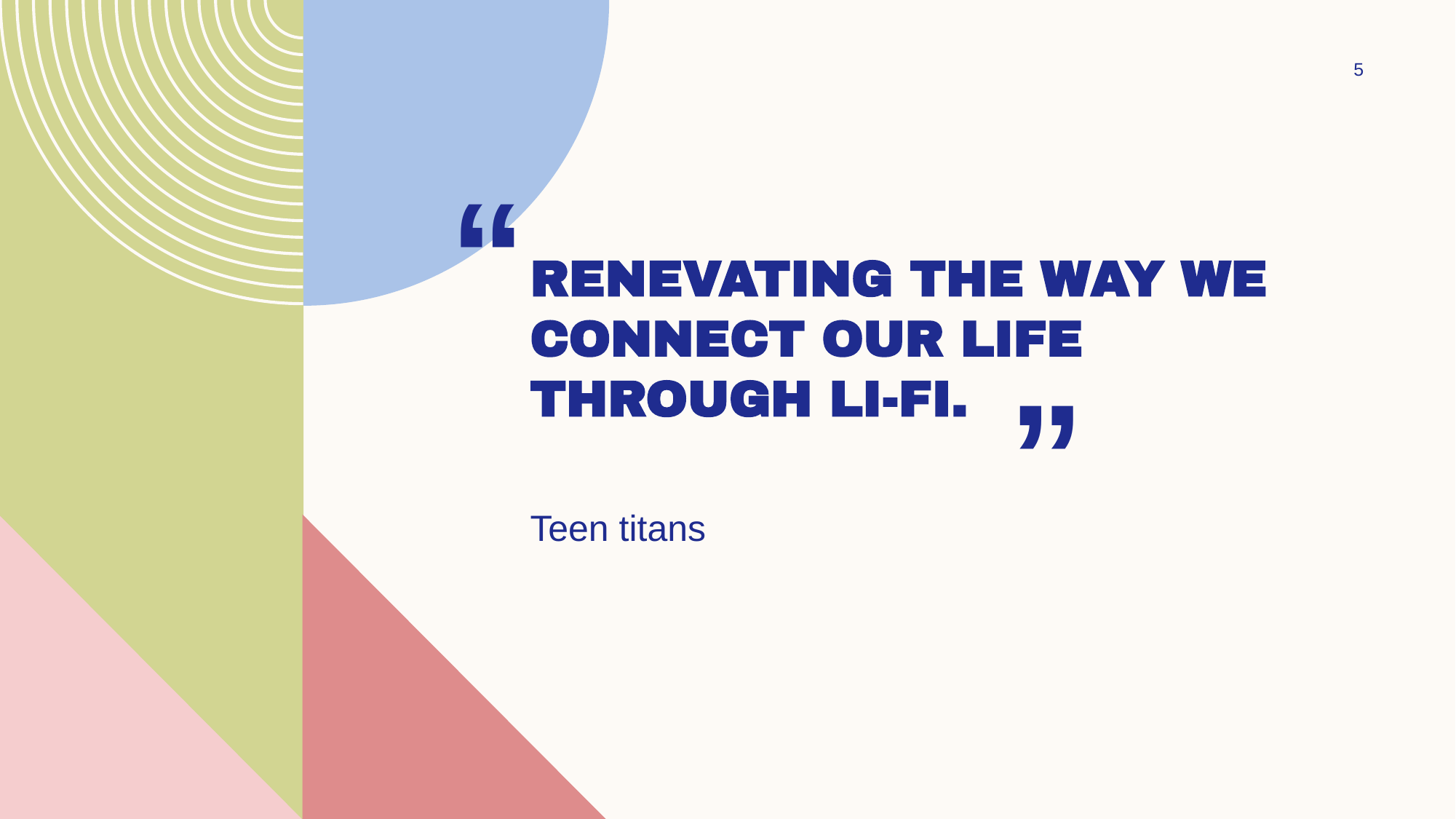

5
“
# Renevating the way we connect our life through li-fi.
”
Teen titans